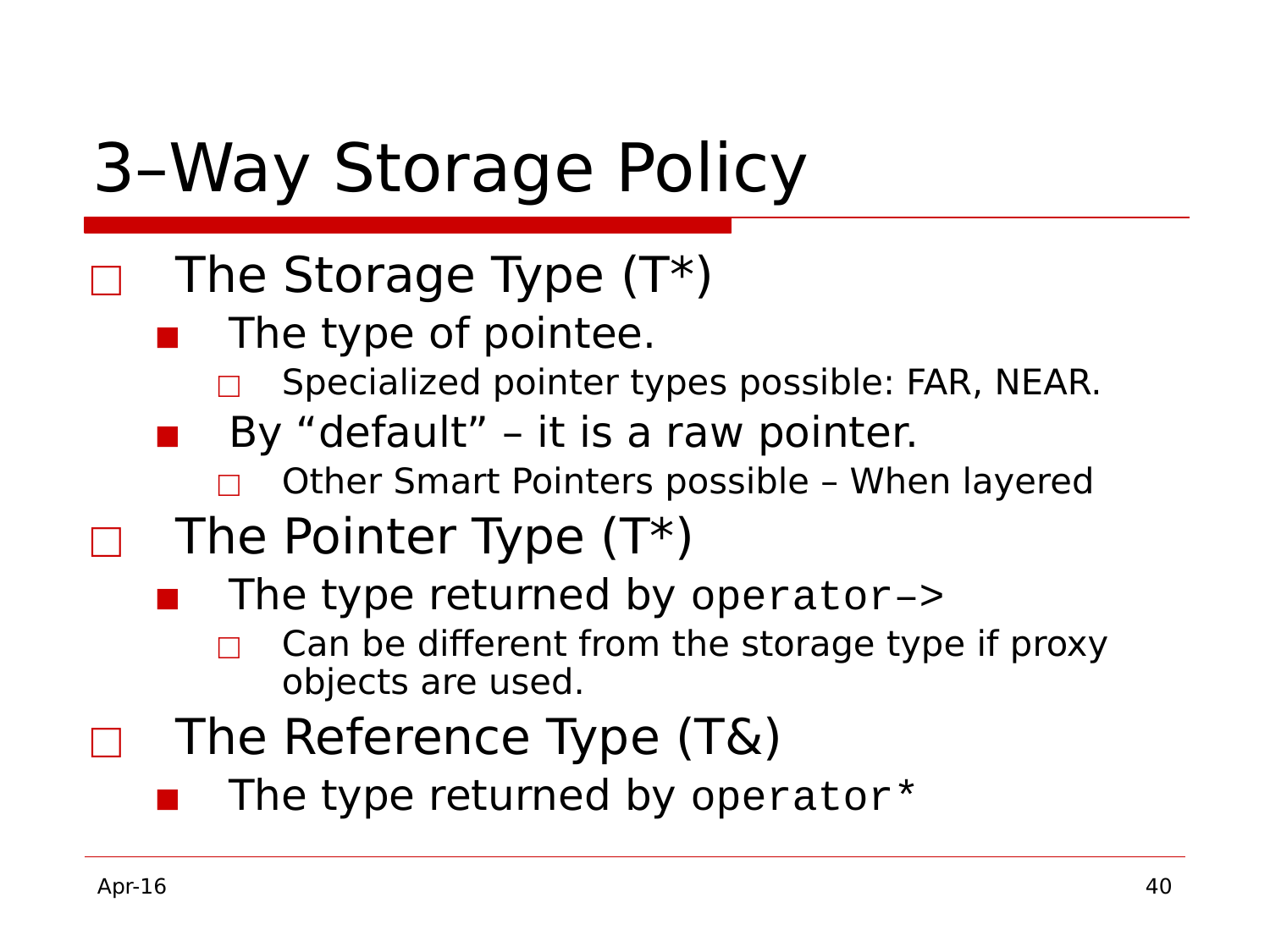

# 3–Way Storage Policy
The Storage Type (T*)
The type of pointee.
Specialized pointer types possible: FAR, NEAR.
By “default” – it is a raw pointer.
Other Smart Pointers possible – When layered
The Pointer Type (T*)
The type returned by operator–>
Can be different from the storage type if proxy objects are used.
The Reference Type (T&)
The type returned by operator*
Apr-16
40